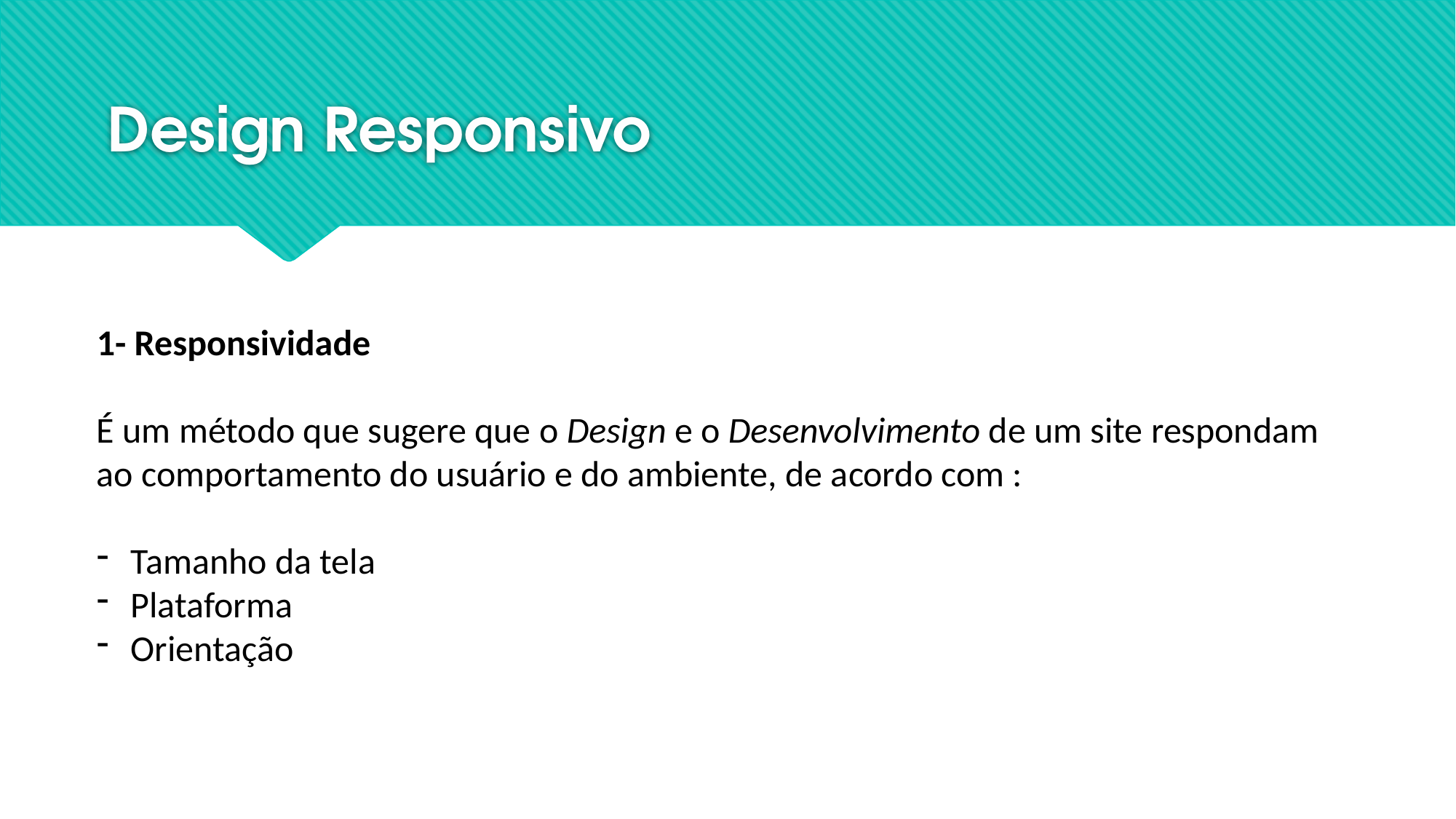

# Design Responsivo
1- Responsividade

É um método que sugere que o Design e o Desenvolvimento de um site respondam ao comportamento do usuário e do ambiente, de acordo com :

Tamanho da tela
Plataforma
Orientação